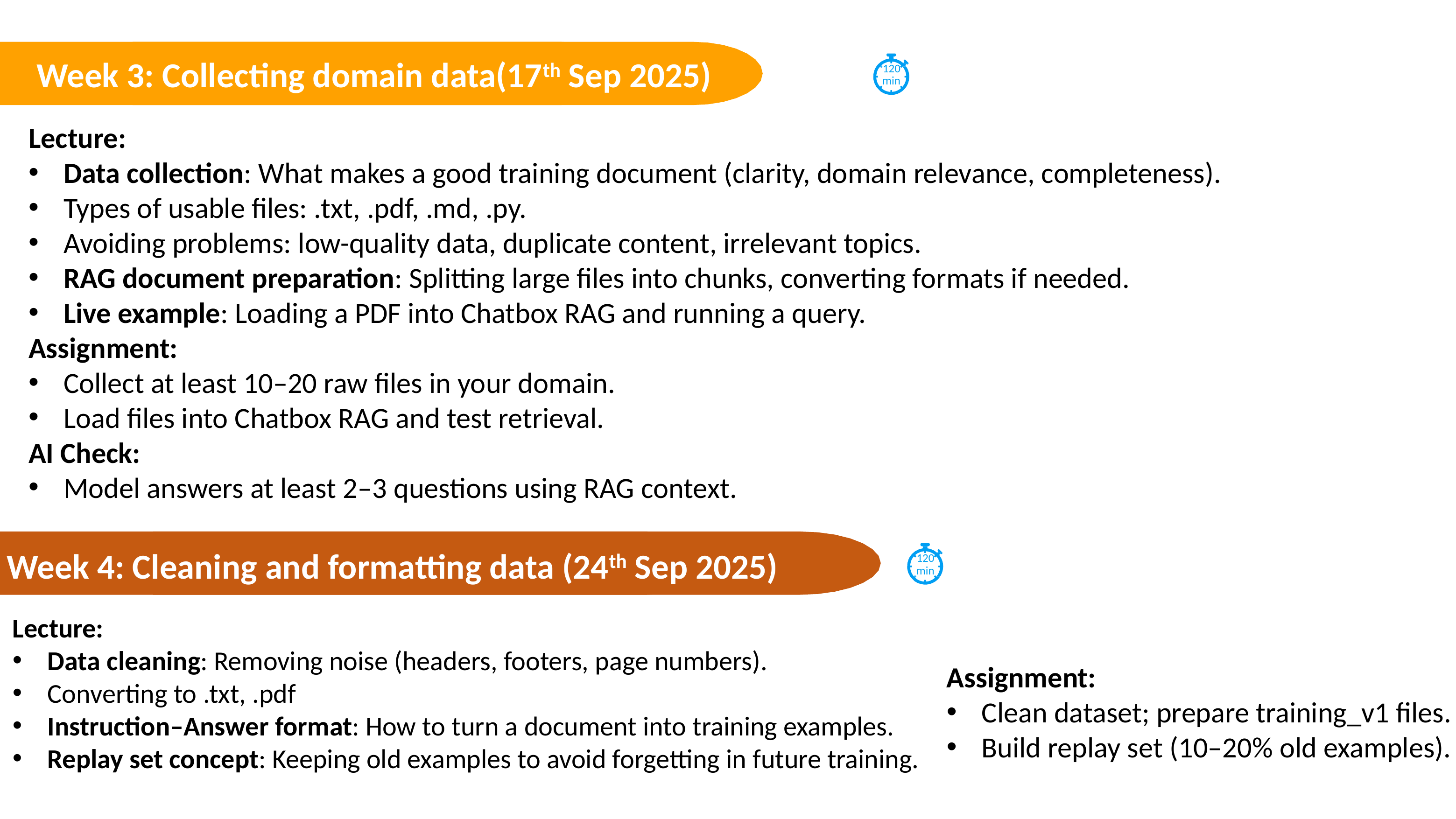

Week 3: Collecting domain data(17th Sep 2025)

120
min
Lecture:
Data collection: What makes a good training document (clarity, domain relevance, completeness).
Types of usable files: .txt, .pdf, .md, .py.
Avoiding problems: low-quality data, duplicate content, irrelevant topics.
RAG document preparation: Splitting large files into chunks, converting formats if needed.
Live example: Loading a PDF into Chatbox RAG and running a query.
Assignment:
Collect at least 10–20 raw files in your domain.
Load files into Chatbox RAG and test retrieval.
AI Check:
Model answers at least 2–3 questions using RAG context.

Week 4: Cleaning and formatting data (24th Sep 2025)

120
min
Lecture:
Data cleaning: Removing noise (headers, footers, page numbers).
Converting to .txt, .pdf
Instruction–Answer format: How to turn a document into training examples.
Replay set concept: Keeping old examples to avoid forgetting in future training.
Assignment:
Clean dataset; prepare training_v1 files.
Build replay set (10–20% old examples).